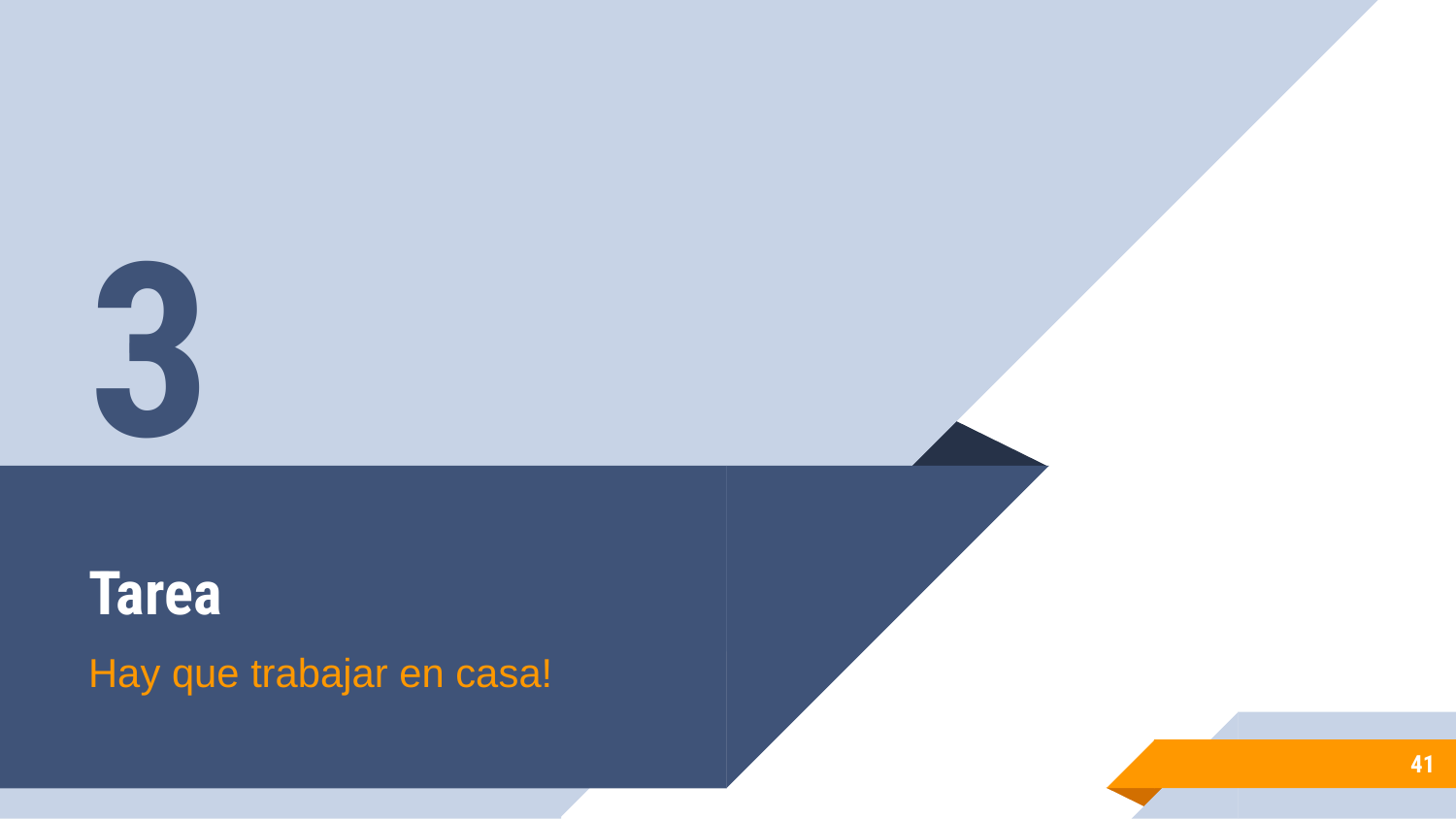

3
# Tarea
Hay que trabajar en casa!
41